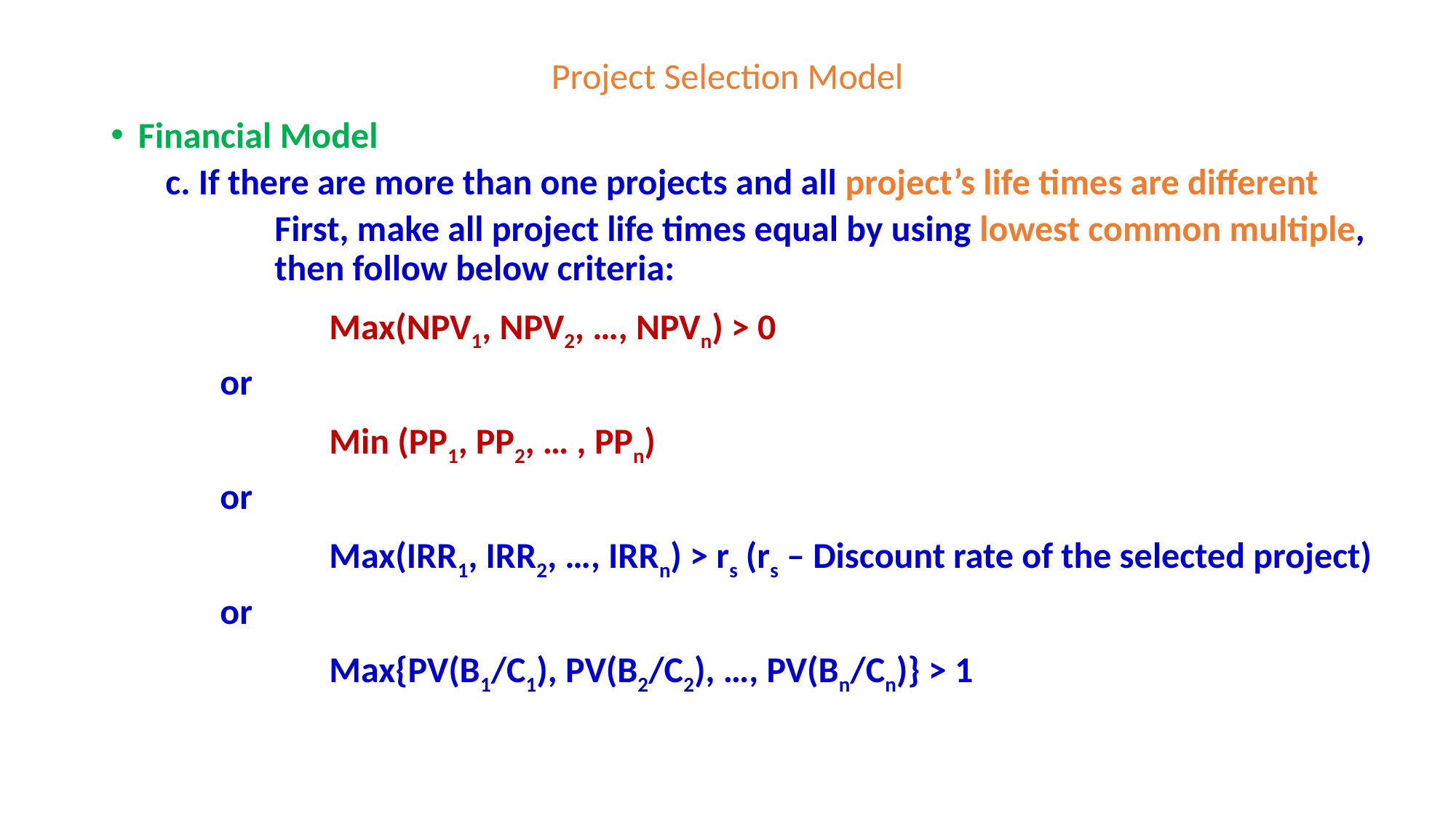

# Project Selection Model
Financial Model
c. If there are more than one projects and all project’s life times are different
     	First, make all project life times equal by using lowest common multiple, 	then follow below criteria:
		Max(NPV1, NPV2, …, NPVn) > 0
	or
		Min (PP1, PP2, … , PPn)
	or
		Max(IRR1, IRR2, …, IRRn) > rs (rs – Discount rate of the selected project)
	or
		Max{PV(B1/C1), PV(B2/C2), …, PV(Bn/Cn)} > 1